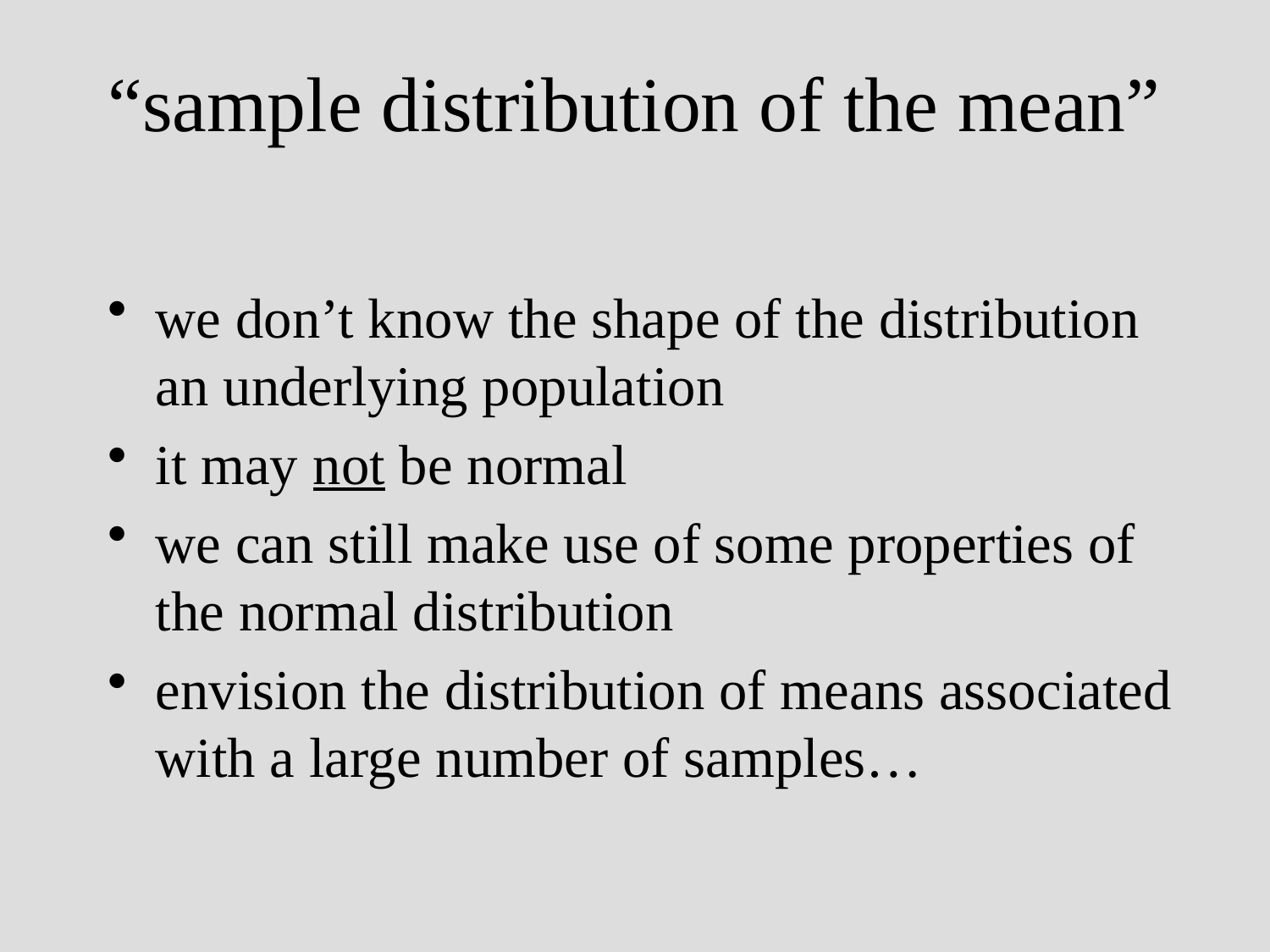

# “sample distribution of the mean”
we don’t know the shape of the distribution an underlying population
it may not be normal
we can still make use of some properties of the normal distribution
envision the distribution of means associated with a large number of samples…